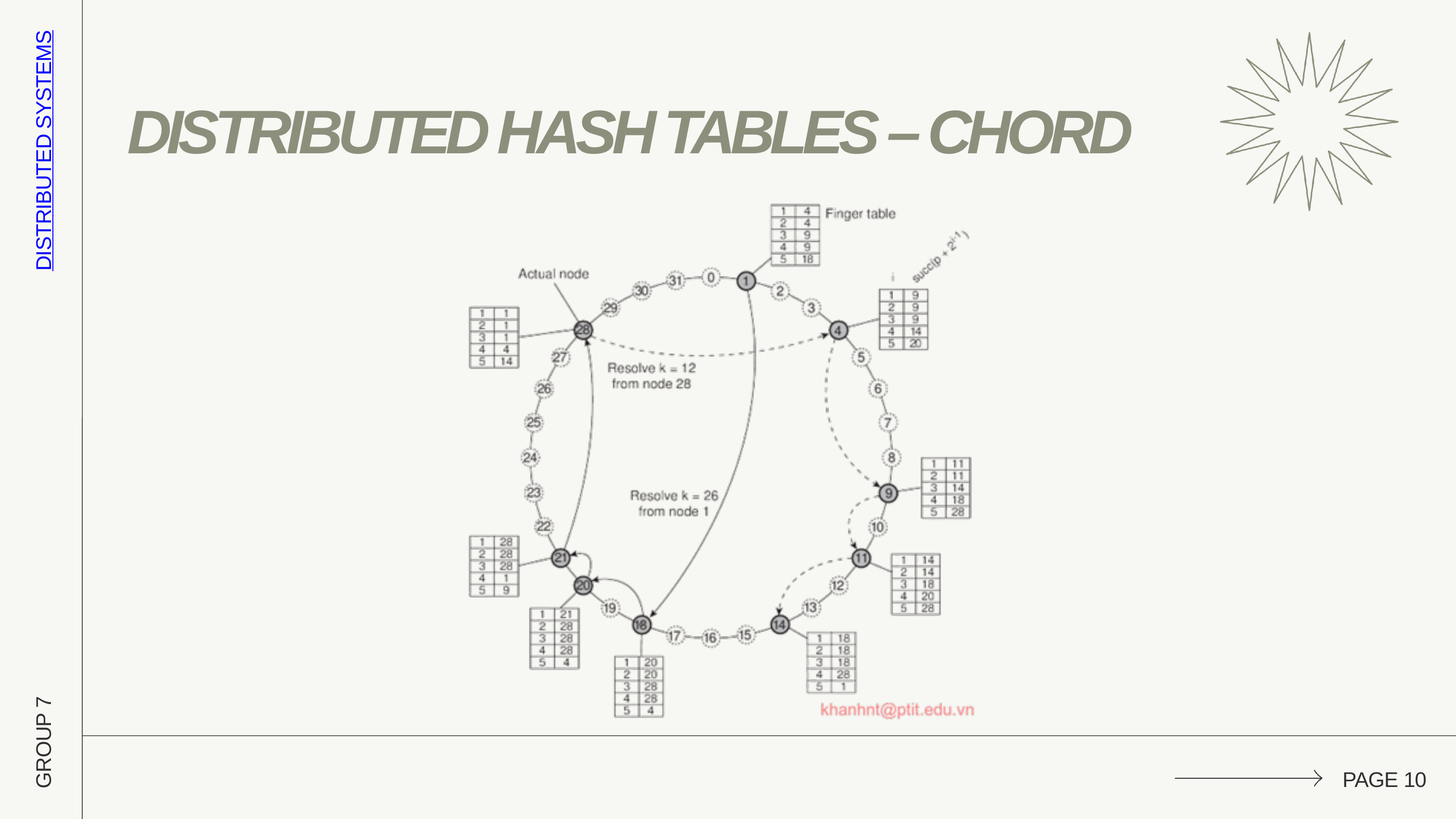

DISTRIBUTED HASH TABLES – CHORD
DISTRIBUTED SYSTEMS

GROUP 7

PAGE 10